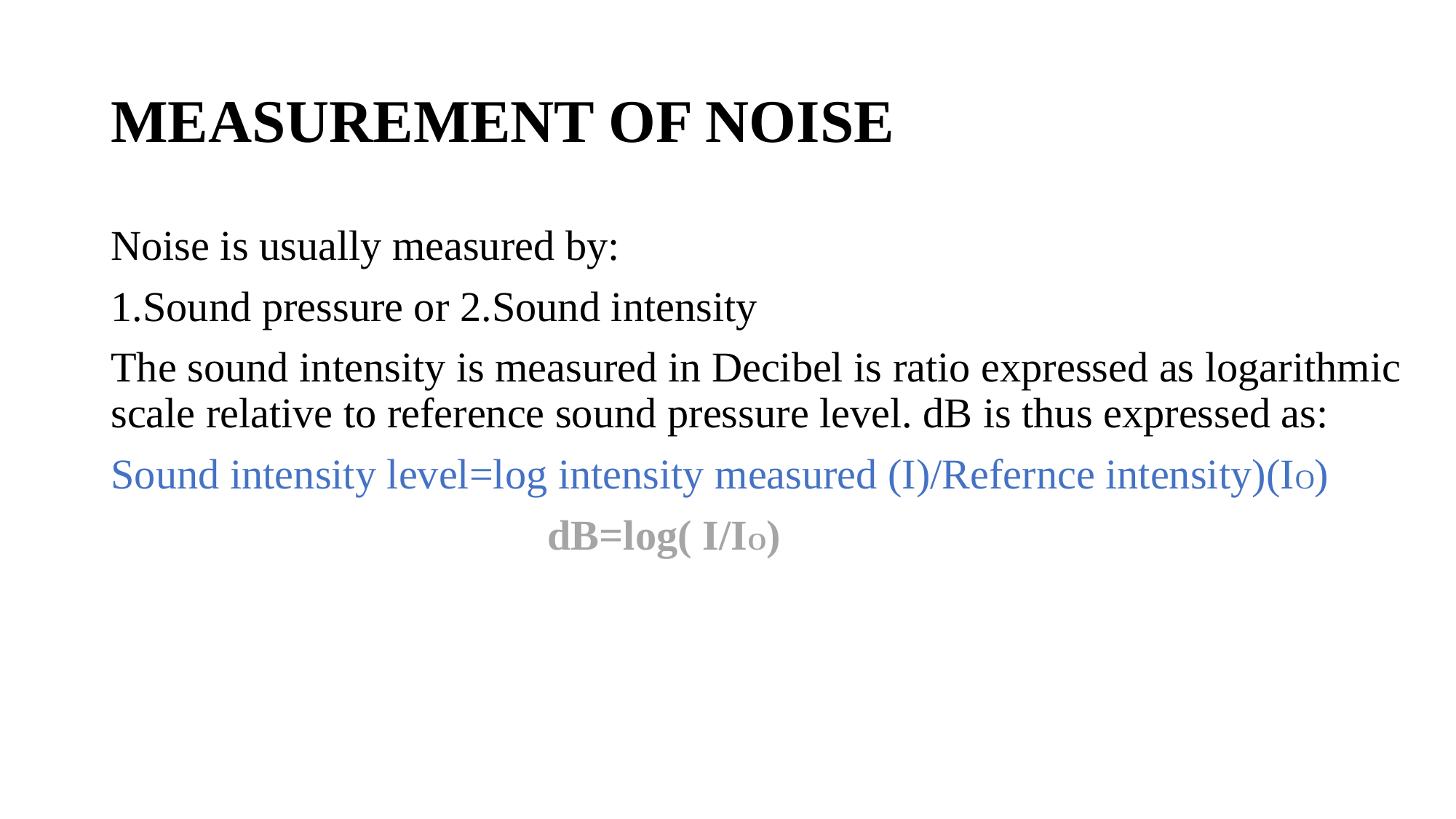

# MEASUREMENT OF NOISE
Noise is usually measured by:
1.Sound pressure or 2.Sound intensity
The sound intensity is measured in Decibel is ratio expressed as logarithmic scale relative to reference sound pressure level. dB is thus expressed as:
Sound intensity level=log intensity measured (I)/Refernce intensity)(IO)
				dB=log( I/IO)